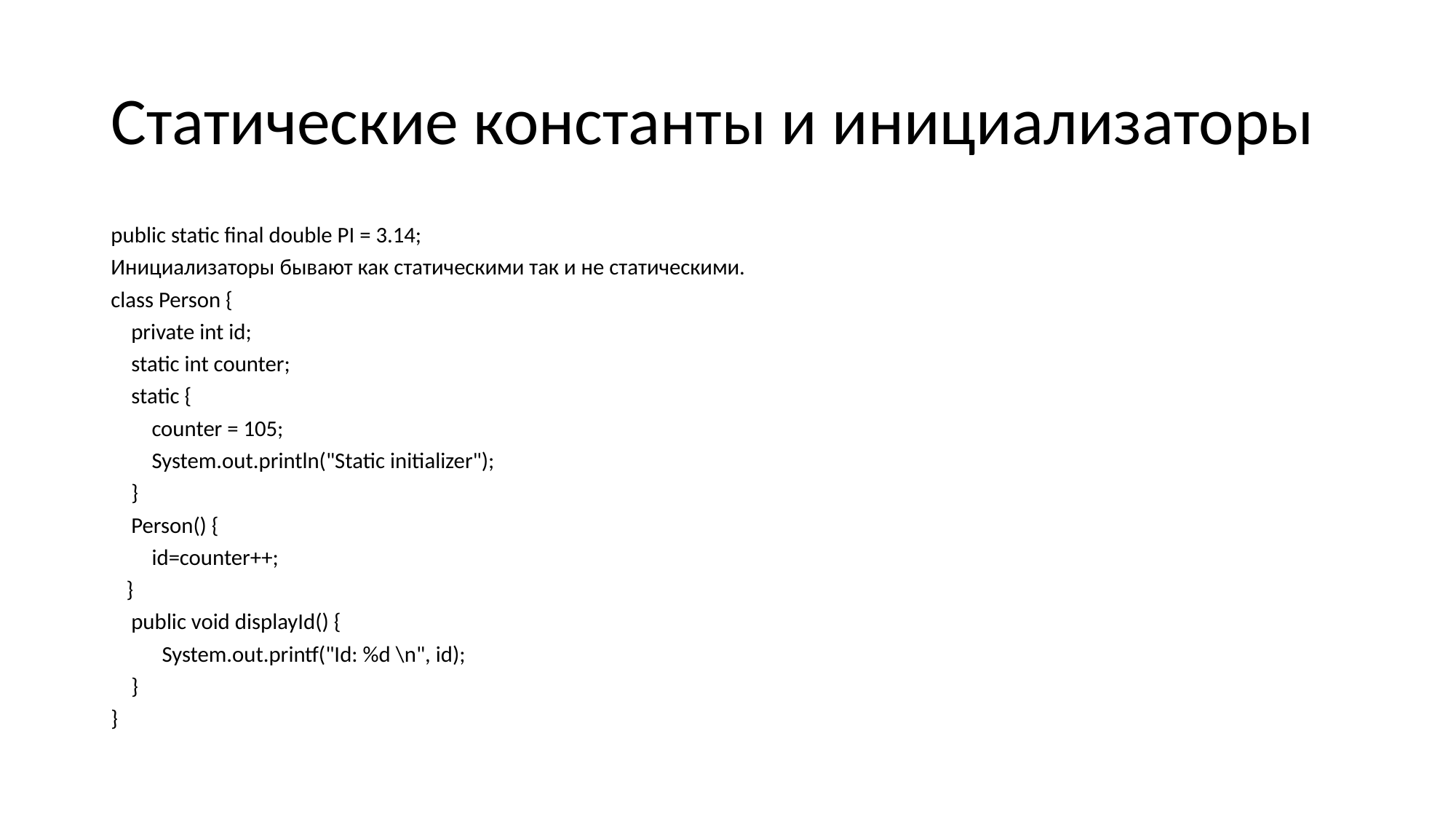

# Статические константы и инициализаторы
public static final double PI = 3.14;
Инициализаторы бывают как статическими так и не статическими.
class Person {
    private int id;
    static int counter;
    static {
        counter = 105;
        System.out.println("Static initializer");
    }
    Person() {
        id=counter++;
   }
    public void displayId() {
          System.out.printf("Id: %d \n", id);
    }
}